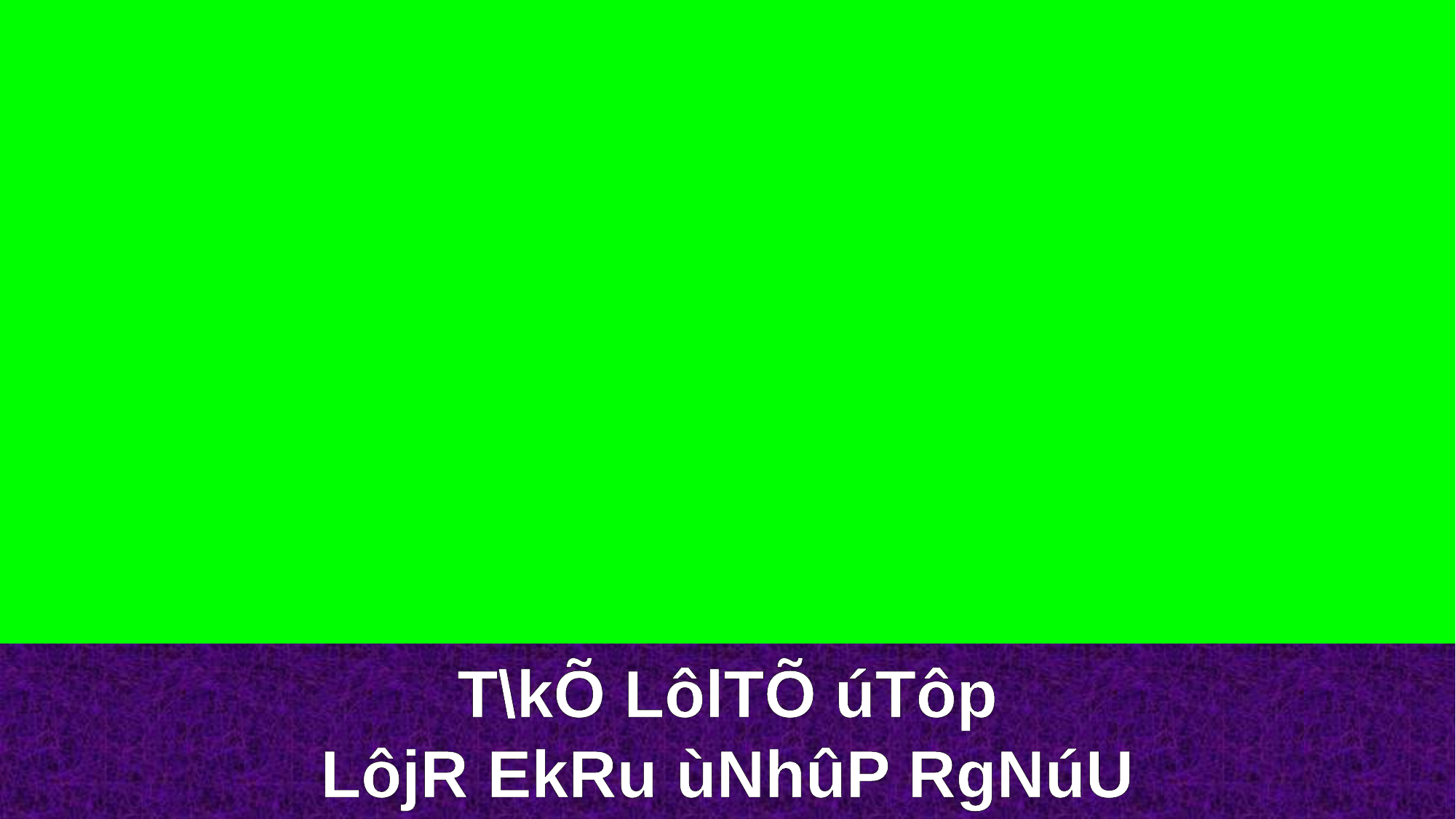

T\kÕ LôlTÕ úTôp
LôjR EkRu ùNhûP RgNúU